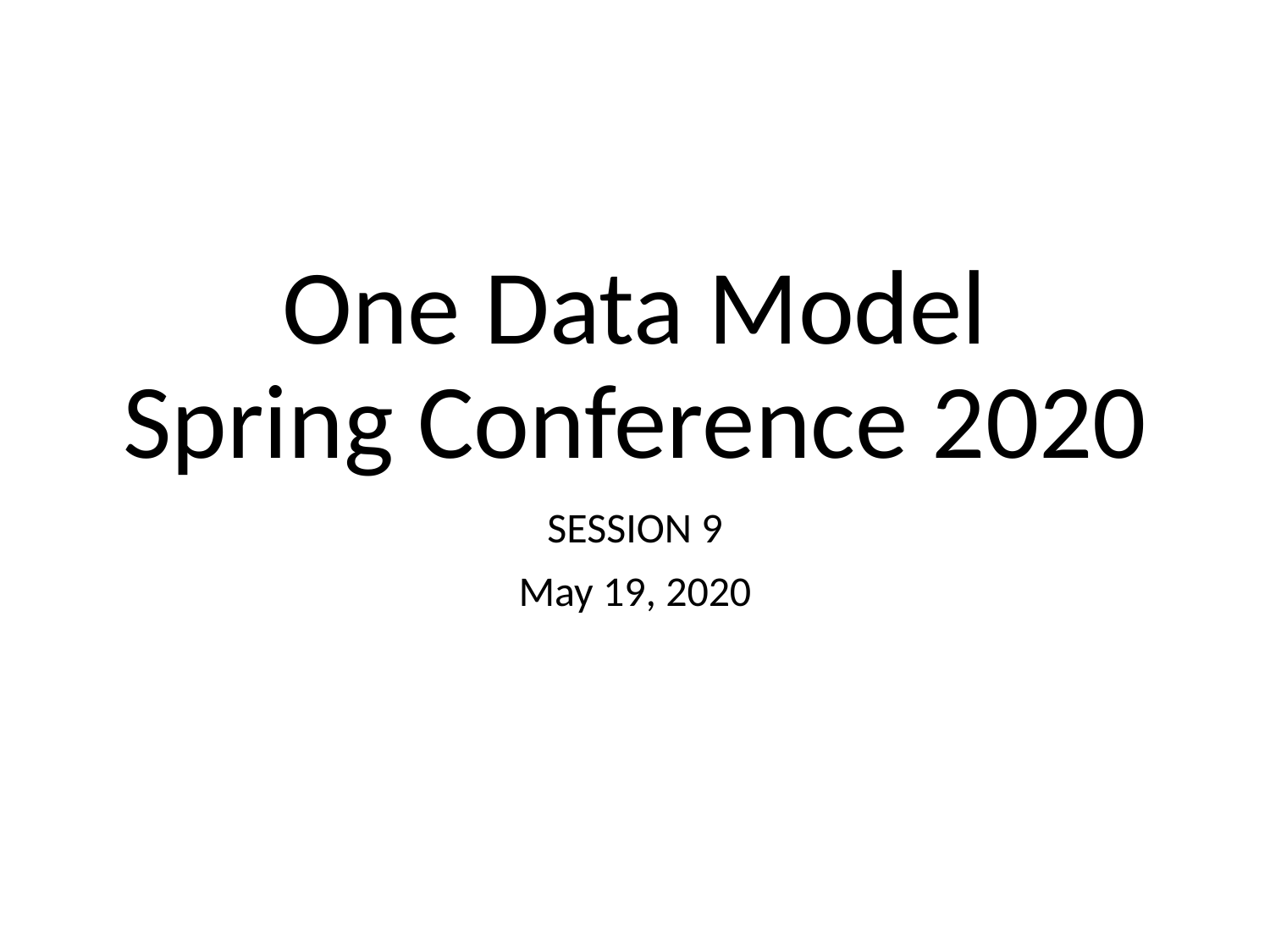

# One Data Model Spring Conference 2020
SESSION 9
May 19, 2020